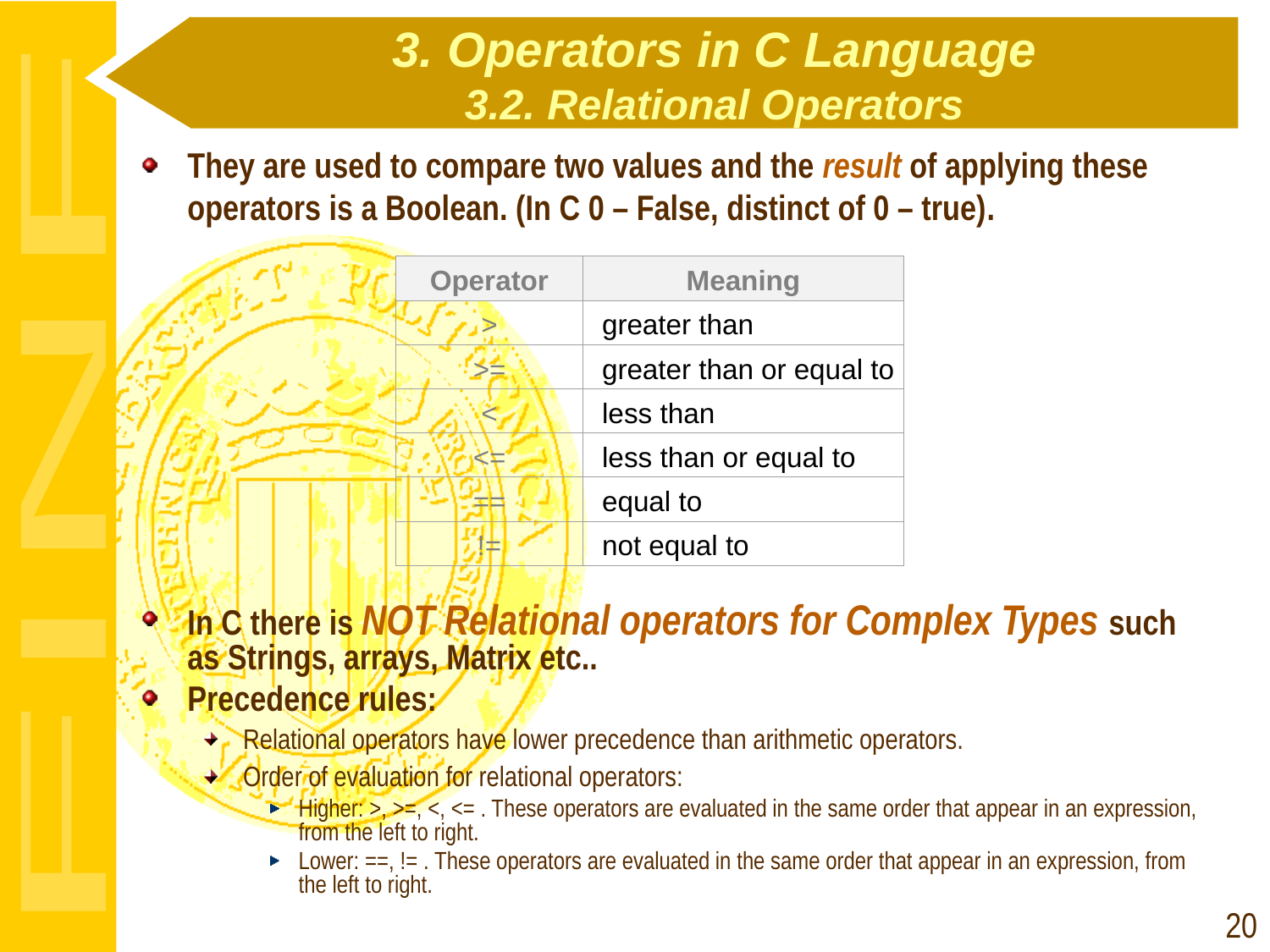

# 3. Operators in C Language 3.2. Relational Operators
They are used to compare two values and the result of applying these operators is a Boolean. (In C 0 – False, distinct of 0 – true).

Operator

Meaning

>

greater than

>=

greater than or equal to

<

less than

<=

less than or equal to

==

equal to

!=

not equal to
In C there is NOT Relational operators for Complex Types such as Strings, arrays, Matrix etc..
Precedence rules:
Relational operators have lower precedence than arithmetic operators.
Order of evaluation for relational operators:
Higher: >, >=, <, <= . These operators are evaluated in the same order that appear in an expression, from the left to right.
Lower: ==, != . These operators are evaluated in the same order that appear in an expression, from the left to right.